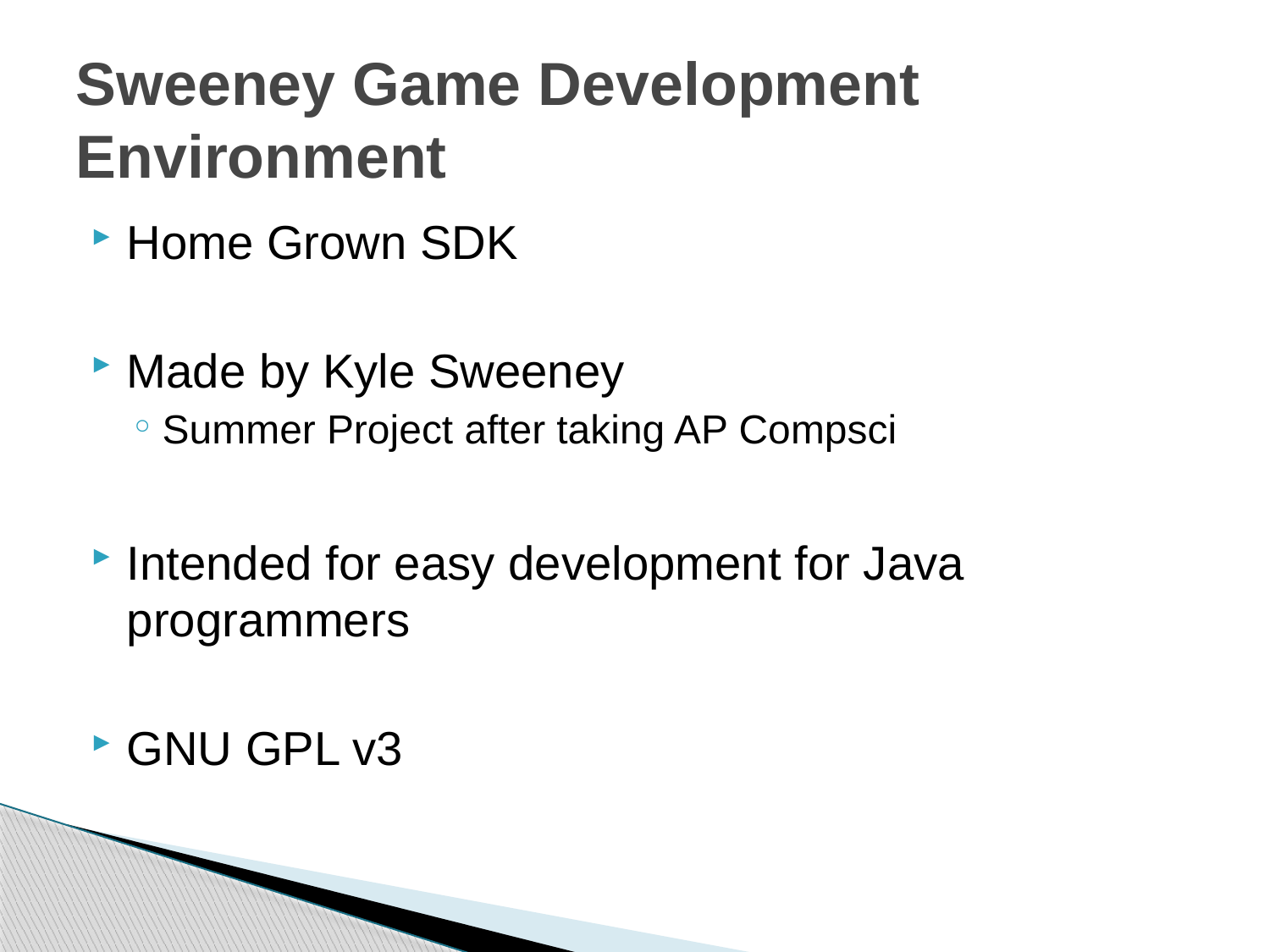

# Sweeney Game Development Environment
Home Grown SDK

Made by Kyle Sweeney
Summer Project after taking AP Compsci

Intended for easy development for Java programmers

GNU GPL v3